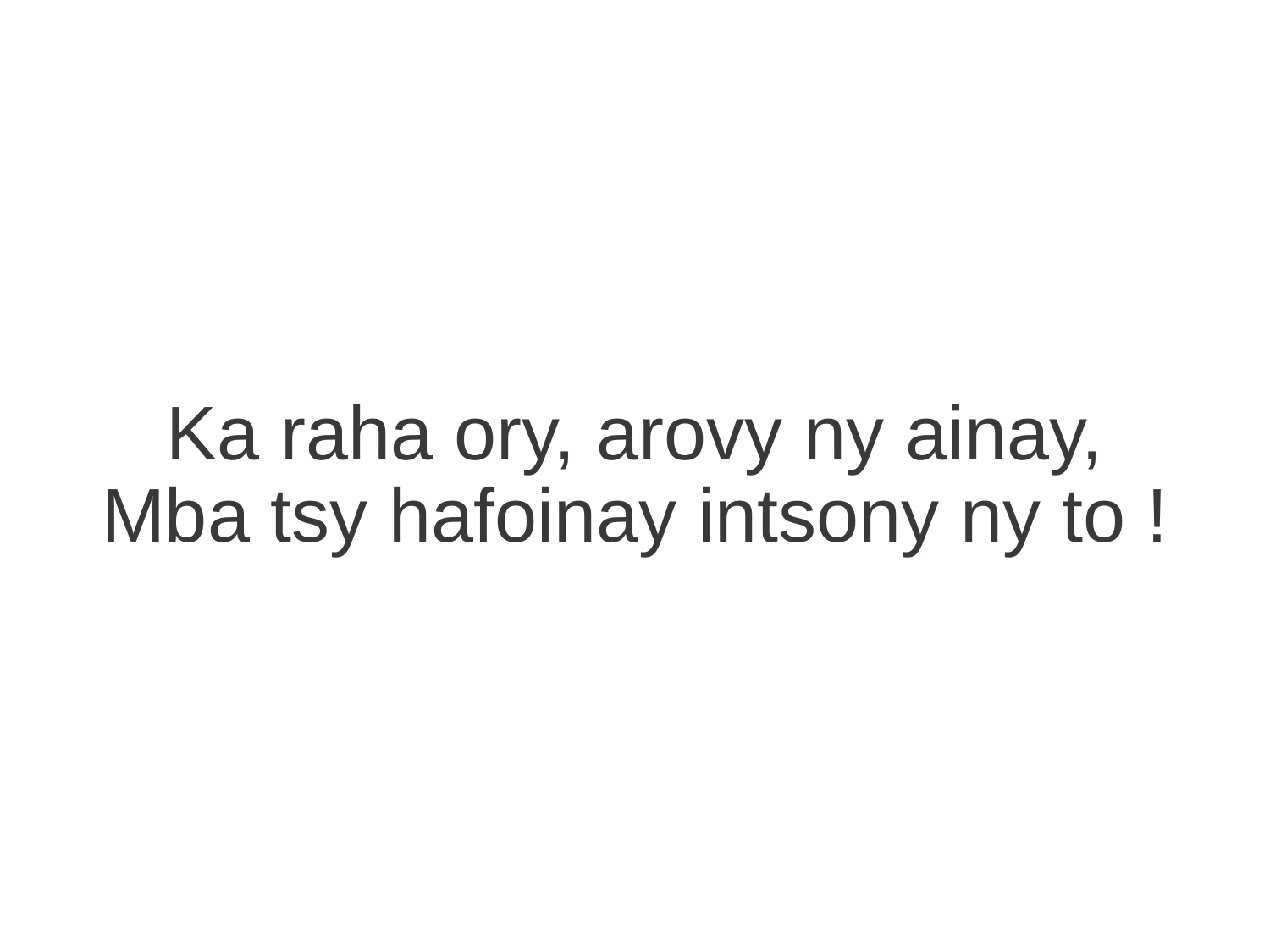

Ka raha ory, arovy ny ainay,
Mba tsy hafoinay intsony ny to !